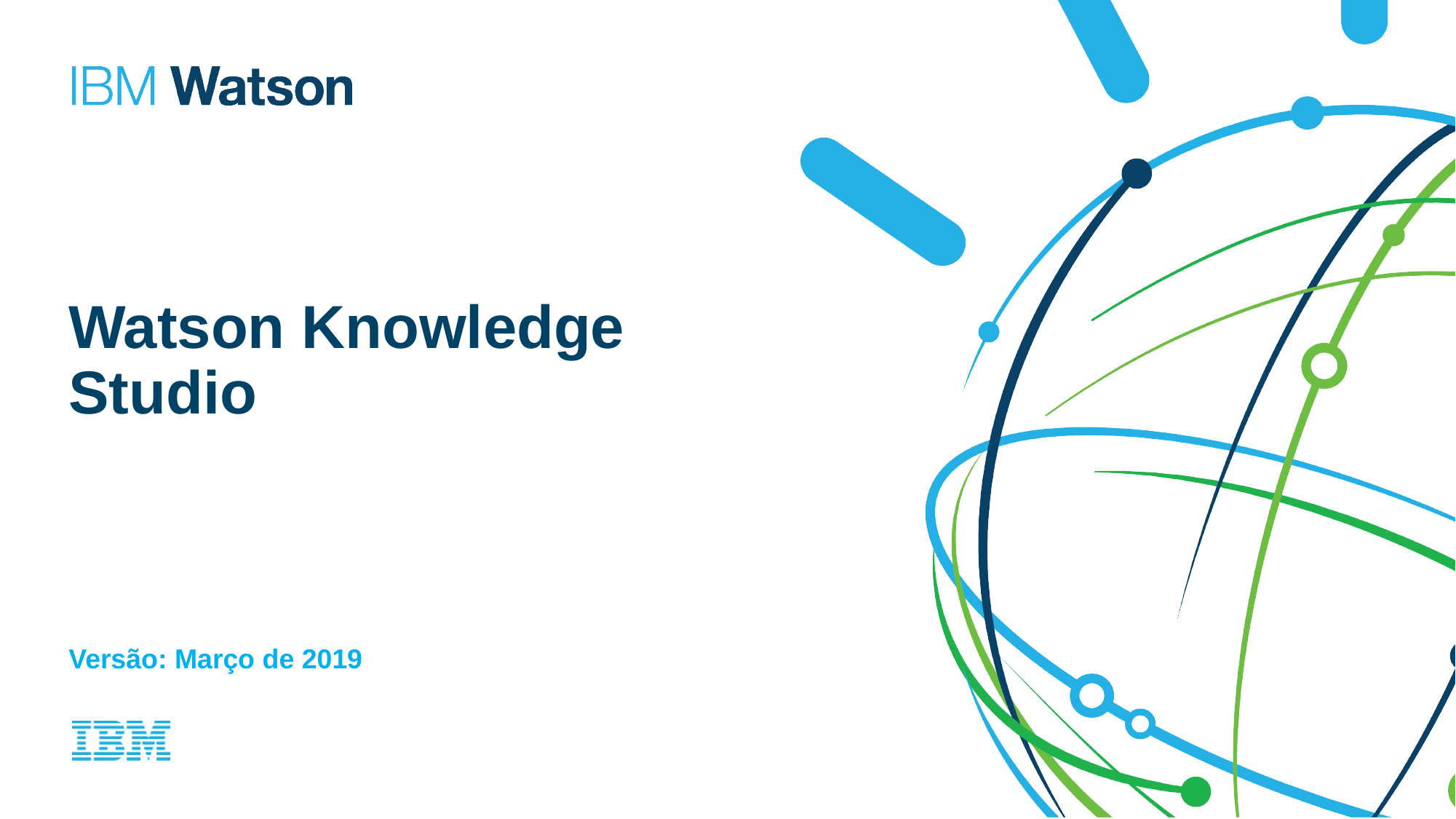

# Watson Knowledge Studio
Versão: Março de 2019